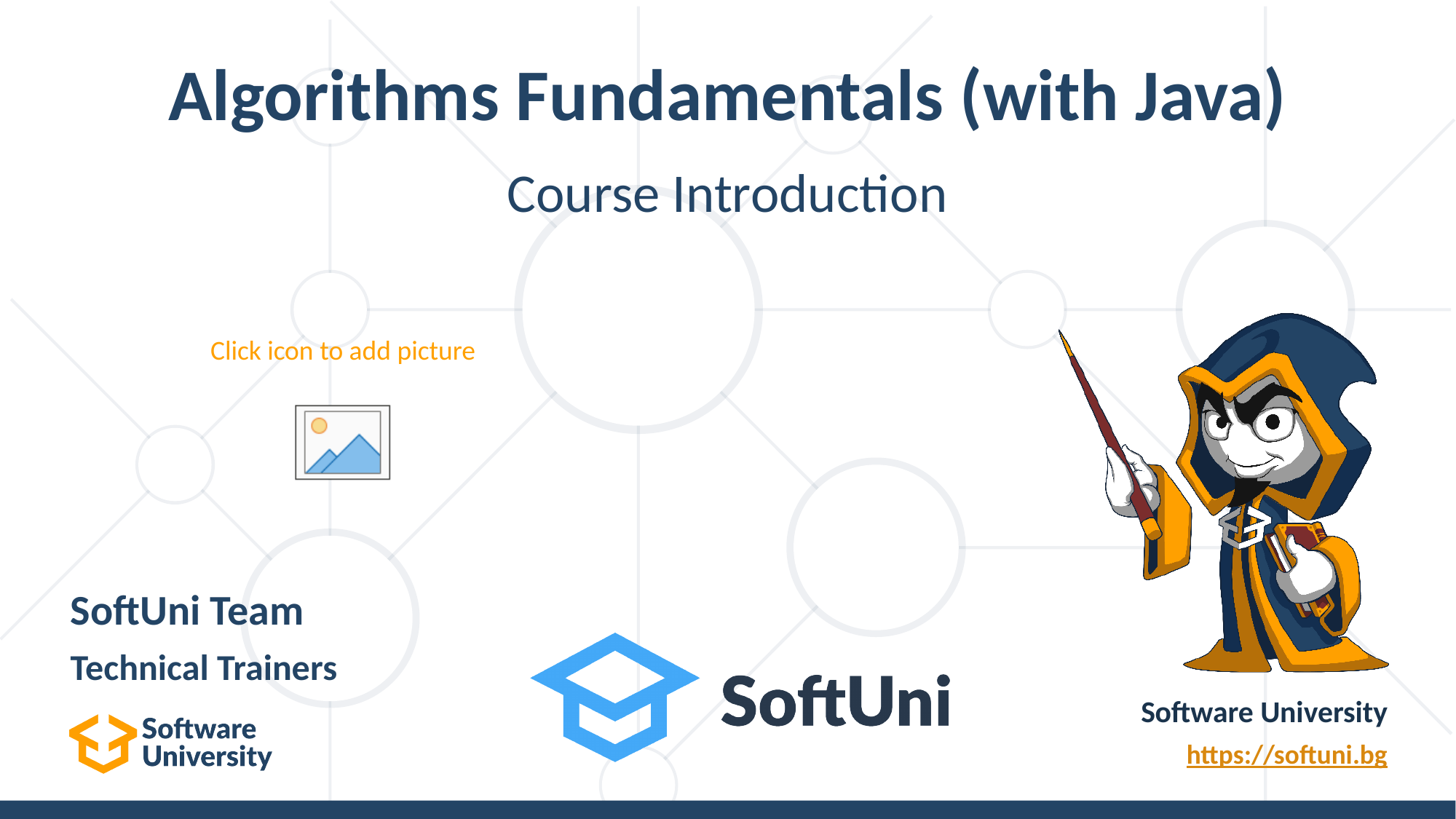

# Algorithms Fundamentals (with Java)
Course Introduction

SoftUni Team
Technical Trainers
Software University
https://softuni.bg